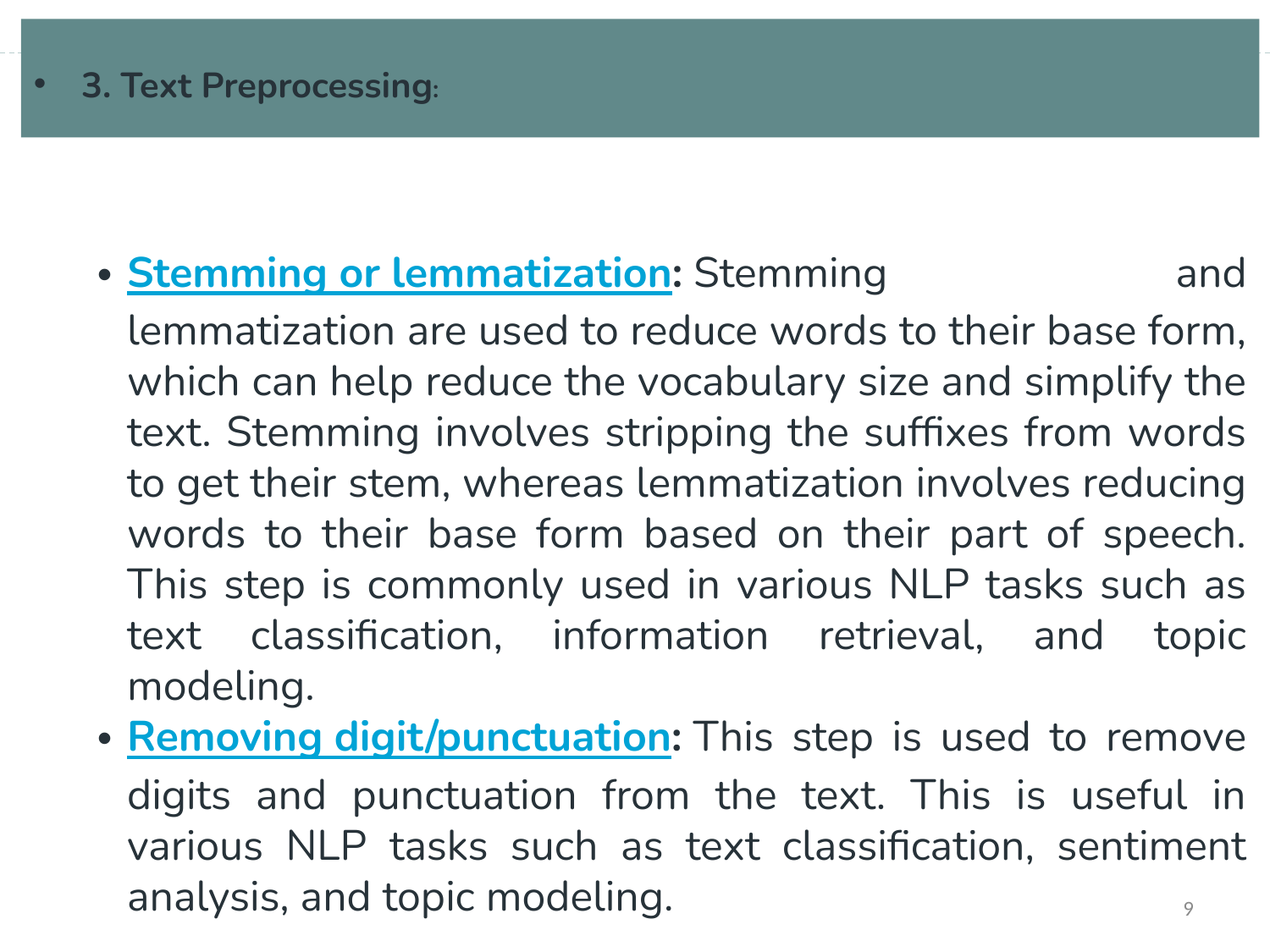

3. Text Preprocessing:
Stemming or lemmatization: Stemming and lemmatization are used to reduce words to their base form, which can help reduce the vocabulary size and simplify the text. Stemming involves stripping the suffixes from words to get their stem, whereas lemmatization involves reducing words to their base form based on their part of speech. This step is commonly used in various NLP tasks such as text classification, information retrieval, and topic modeling.
Removing digit/punctuation: This step is used to remove digits and punctuation from the text. This is useful in various NLP tasks such as text classification, sentiment analysis, and topic modeling.

9